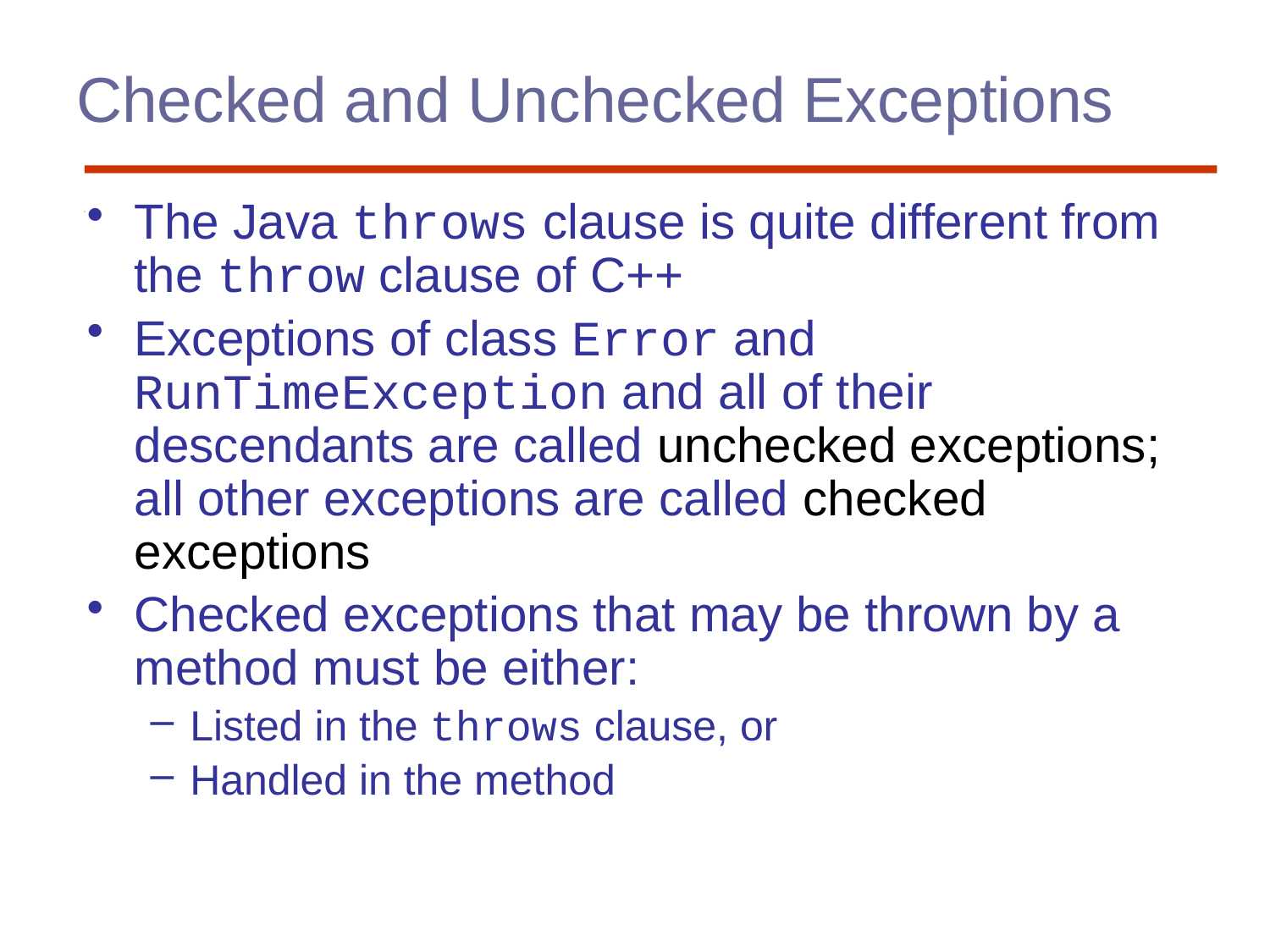

# Checked and Unchecked Exceptions
The Java throws clause is quite different from the throw clause of C++
Exceptions of class Error and RunTimeException and all of their descendants are called unchecked exceptions; all other exceptions are called checked exceptions
Checked exceptions that may be thrown by a method must be either:
Listed in the throws clause, or
Handled in the method